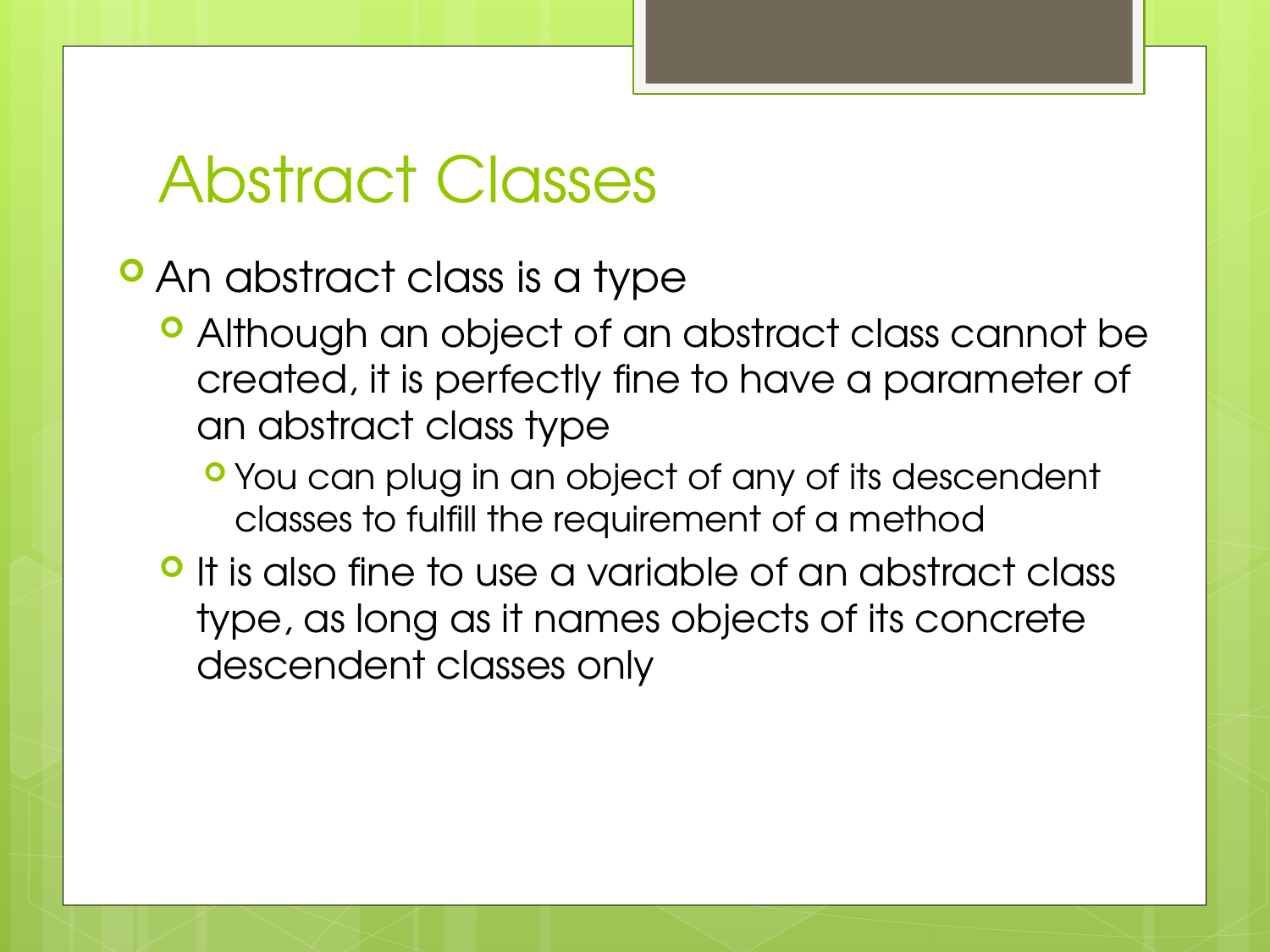

# Abstract Classes
An abstract class is a type
Although an object of an abstract class cannot be created, it is perfectly fine to have a parameter of an abstract class type
You can plug in an object of any of its descendent classes to fulfill the requirement of a method
It is also fine to use a variable of an abstract class type, as long as it names objects of its concrete descendent classes only